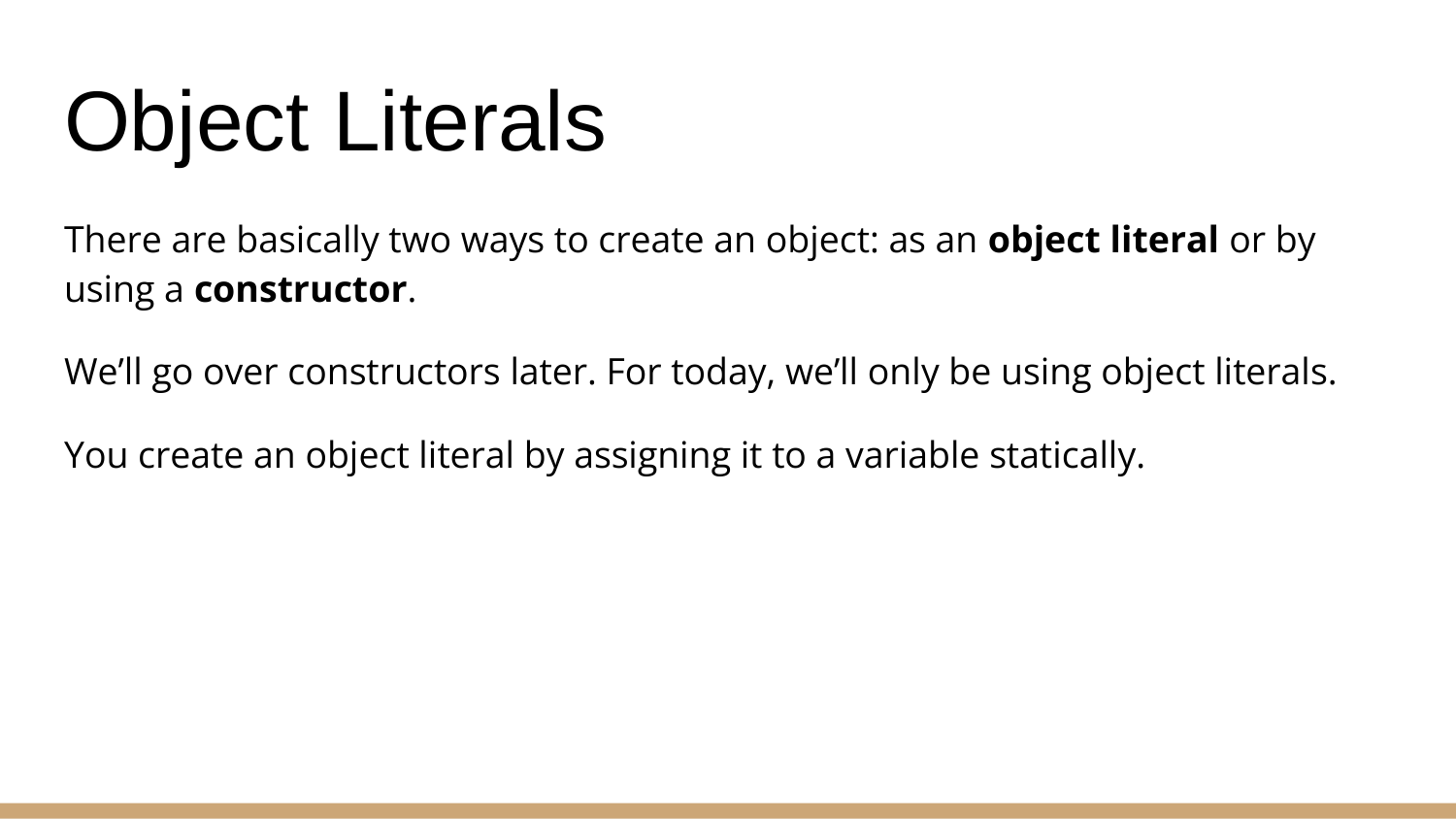

# Object Literals
There are basically two ways to create an object: as an object literal or by using a constructor.
We’ll go over constructors later. For today, we’ll only be using object literals.
You create an object literal by assigning it to a variable statically.